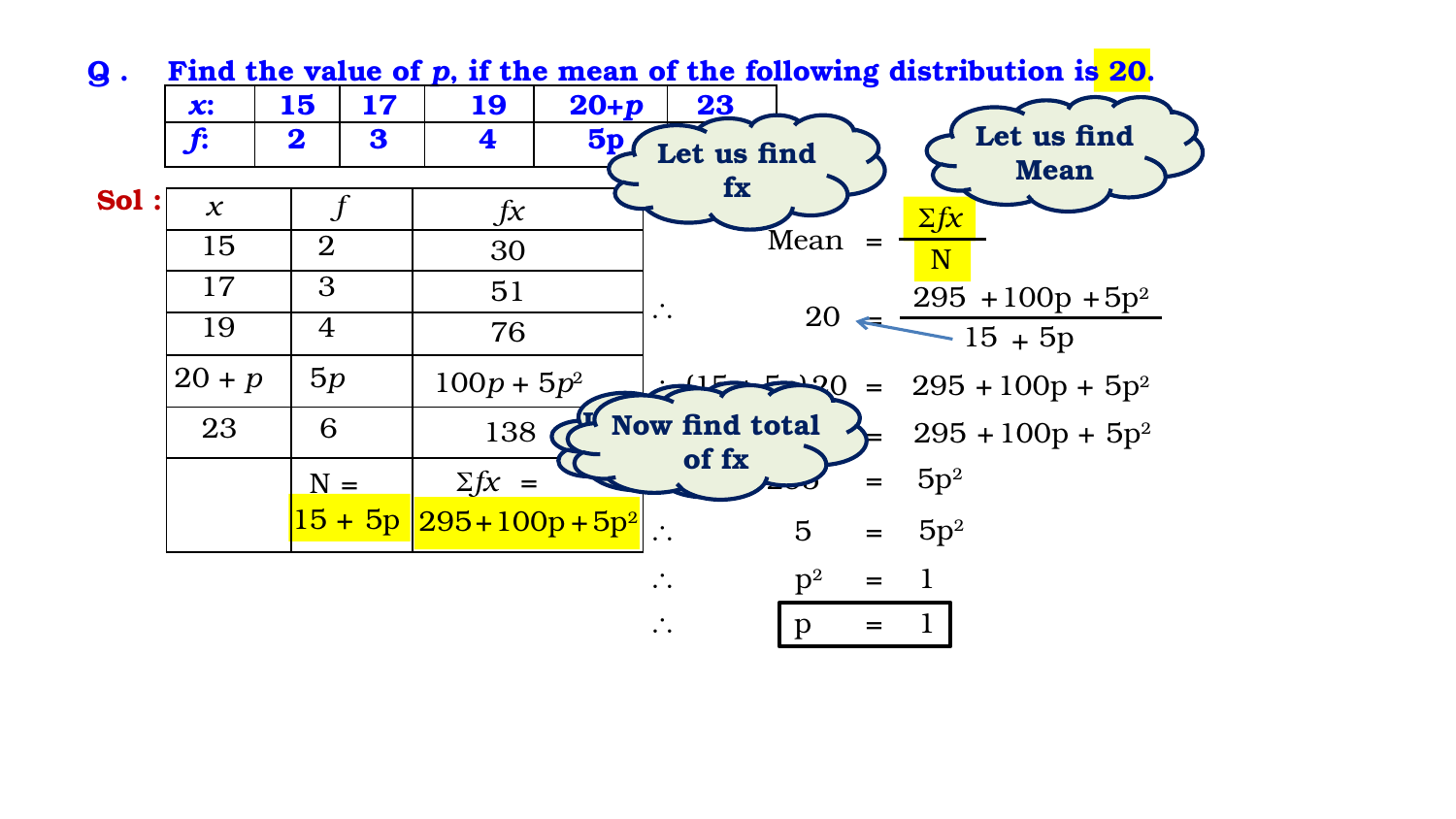

Q .    Find the value of p, if the mean of the following distribution is 20.
	x:	15	17	19	20+p	23
	f:	2	3	4	5p	6

|  |  |  |  |  |  |
| --- | --- | --- | --- | --- | --- |
|  |  |  |  |  |  |

Let us find Mean

Let us find fx
Sol :
x
f
fx
|  |  |  |
| --- | --- | --- |
|  |  |  |
|  |  |  |
|  |  |  |
|  |  |  |
|  |  |  |
|  |  |  |
Σfx

Mean
=
15
2
30
N

17
3
51
295
+
100p
+
5p2
∴
20
=
19
4
76
15
5p
+
20 + p
5p
100p + 5p2
∴
(15 + 5p)
20
=
295
+
100p
+
5p2

Let us find total of frequency

Now find total of fx
23
6
138
295
+
100p
+
5p2
∴
300
+
100p
=
5p2
∴
300
–
295
=
Σfx
=
N
=

15
+
5p
295
+
100p
+
5p2

5p2
∴
5
=
∴
p2
=
1
∴
p
=
1